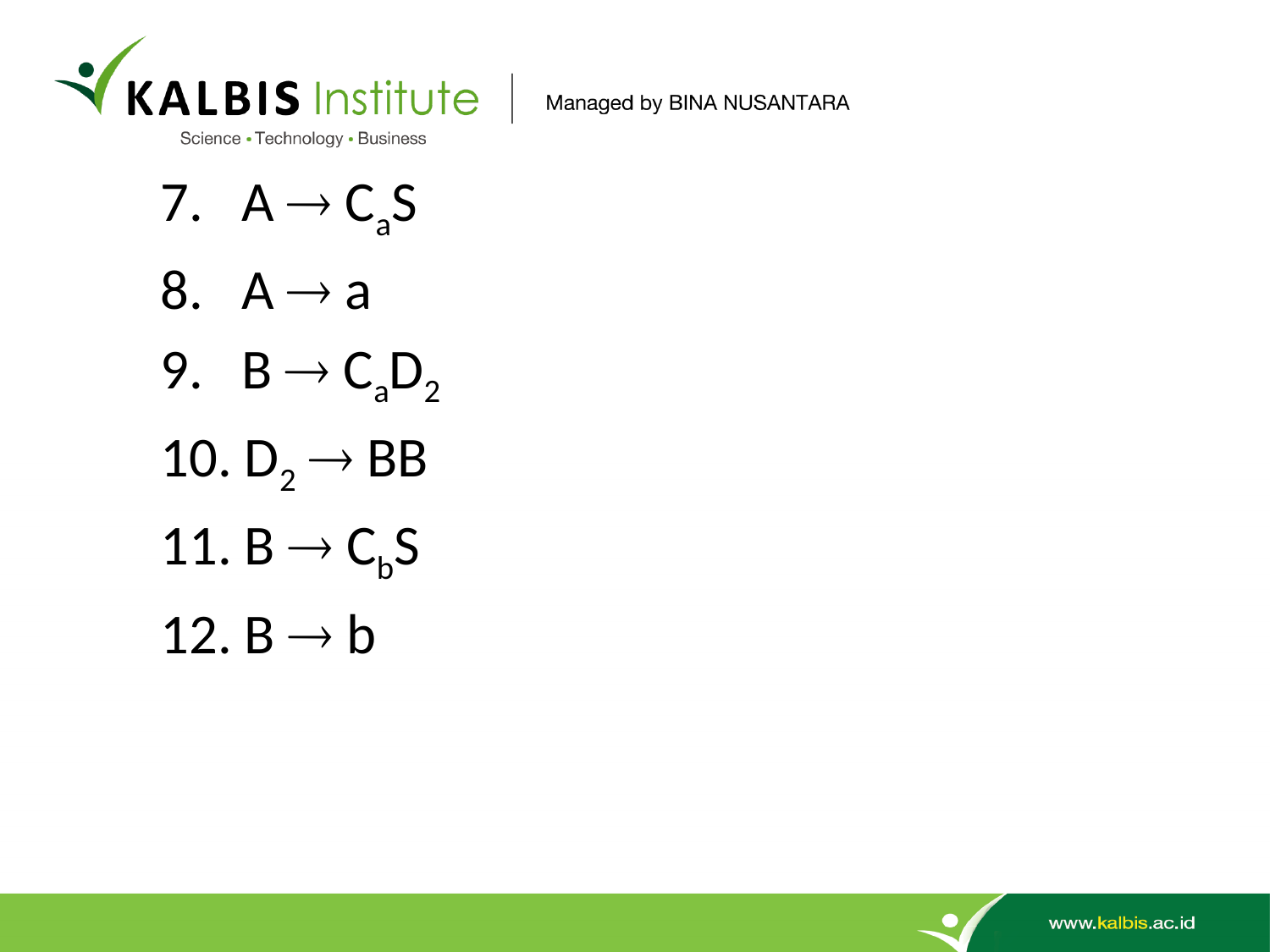

#
	7.   A → CaS
	8.   A → a
	9.   B → CaD2
	10. D2 → BB
	11. B → CbS
	12. B → b